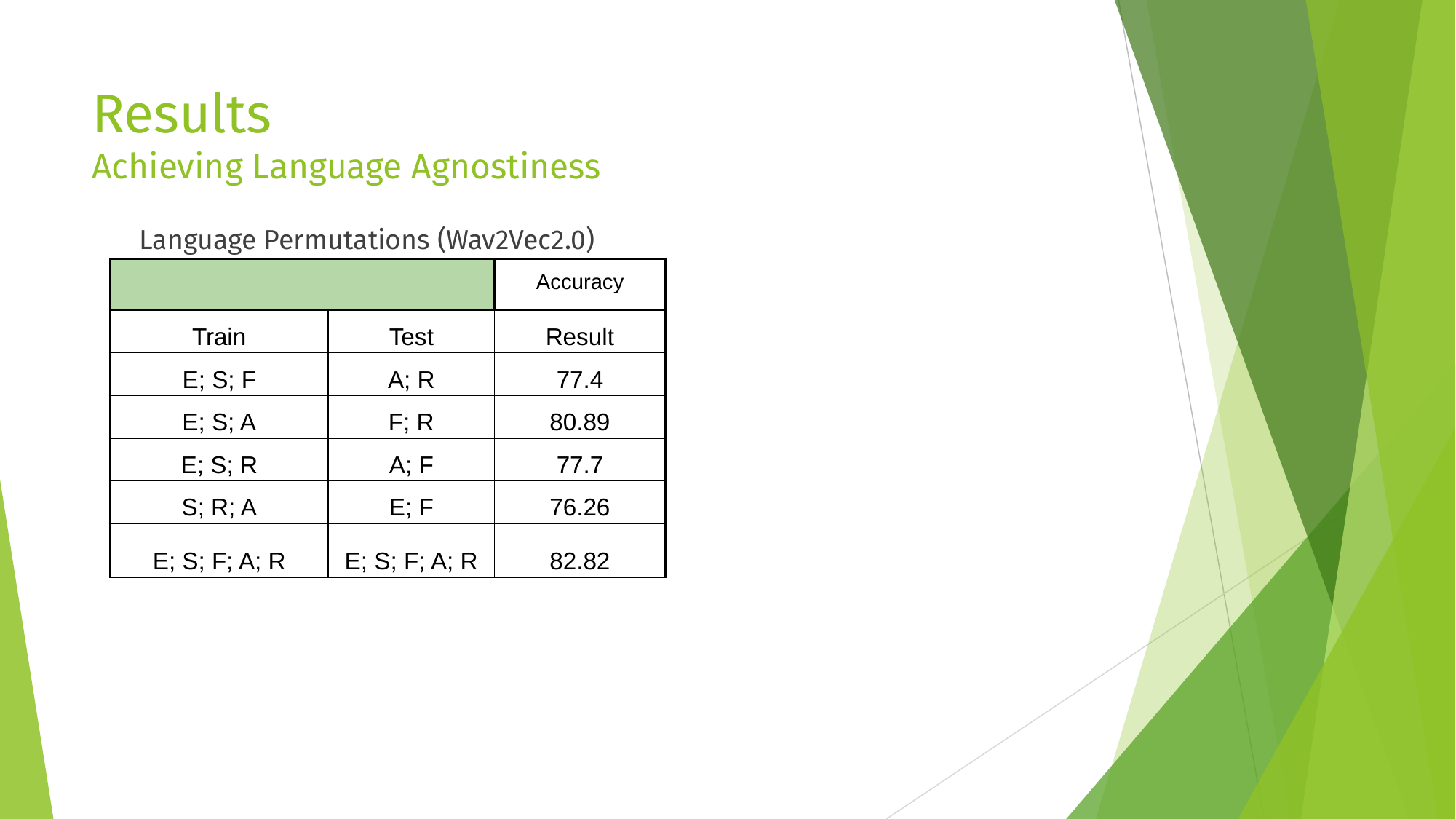

# Results
Achieving Language Agnostiness

Language Permutations (Wav2Vec2.0)
|  |  | Accuracy |
| --- | --- | --- |
| Train | Test | Result |
| E; S; F | A; R | 77.4 |
| E; S; A | F; R | 80.89 |
| E; S; R | A; F | 77.7 |
| S; R; A | E; F | 76.26 |
| E; S; F; A; R | E; S; F; A; R | 82.82 |